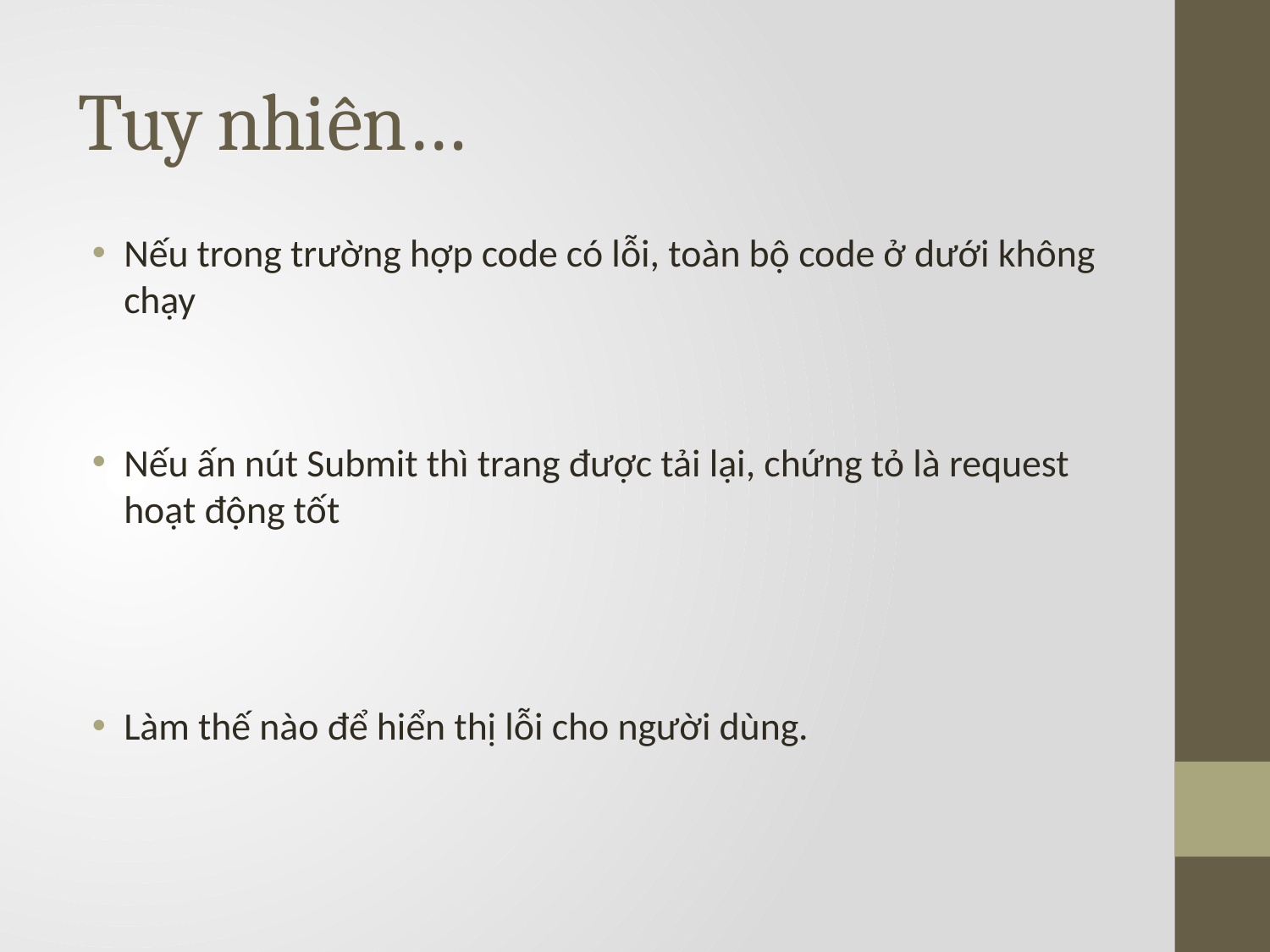

# Tuy nhiên…
Nếu trong trường hợp code có lỗi, toàn bộ code ở dưới không chạy

Nếu ấn nút Submit thì trang được tải lại, chứng tỏ là request hoạt động tốt

Làm thế nào để hiển thị lỗi cho người dùng.